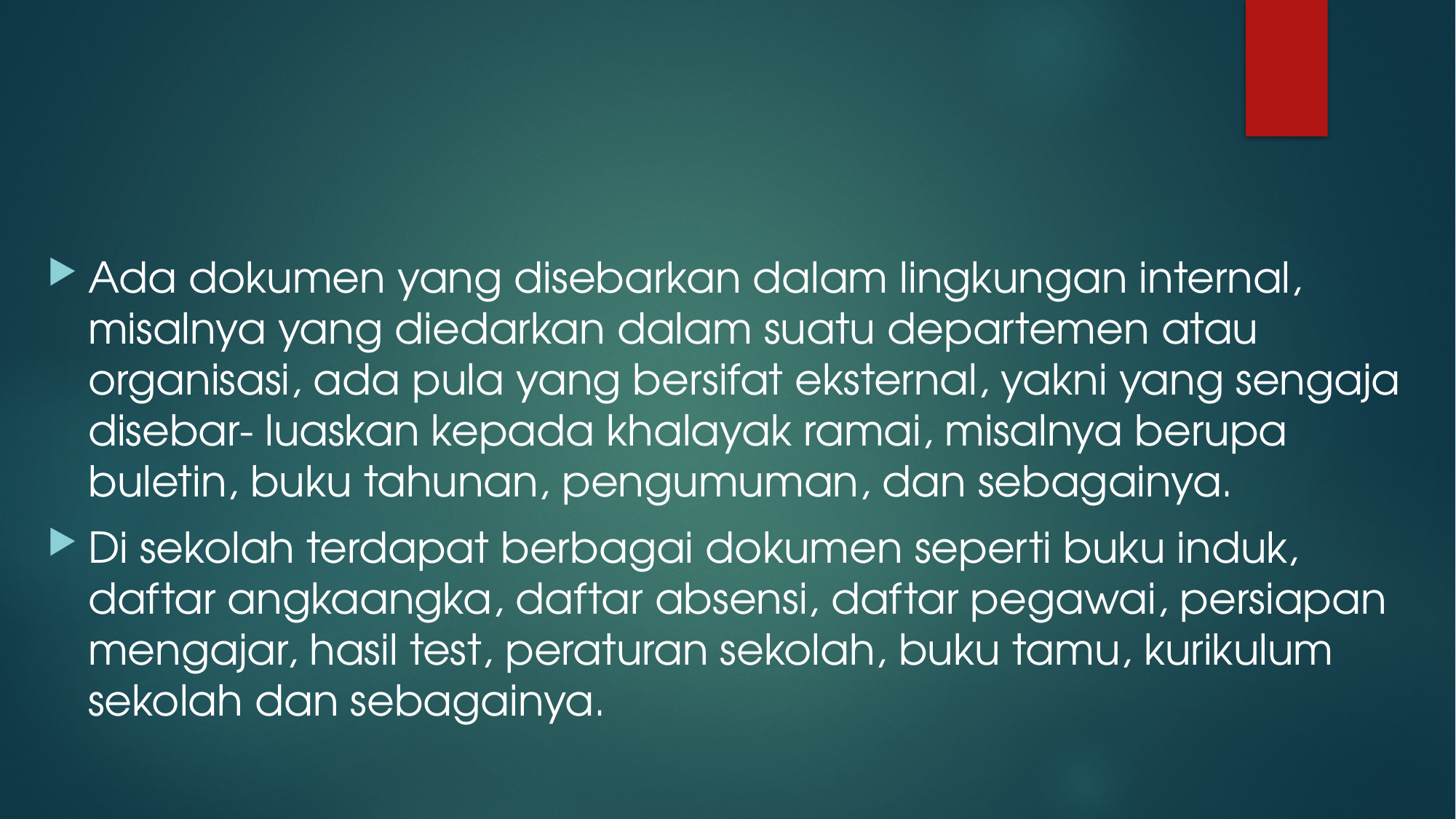

#
Ada dokumen yang disebarkan dalam lingkungan internal, misalnya yang diedarkan dalam suatu departemen atau organisasi, ada pula yang bersifat eksternal, yakni yang sengaja disebar- luaskan kepada khalayak ramai, misalnya berupa buletin, buku tahunan, pengumuman, dan sebagainya.
Di sekolah terdapat berbagai dokumen seperti buku induk, daftar angkaangka, daftar absensi, daftar pegawai, persiapan mengajar, hasil test, peraturan sekolah, buku tamu, kurikulum sekolah dan sebagainya.